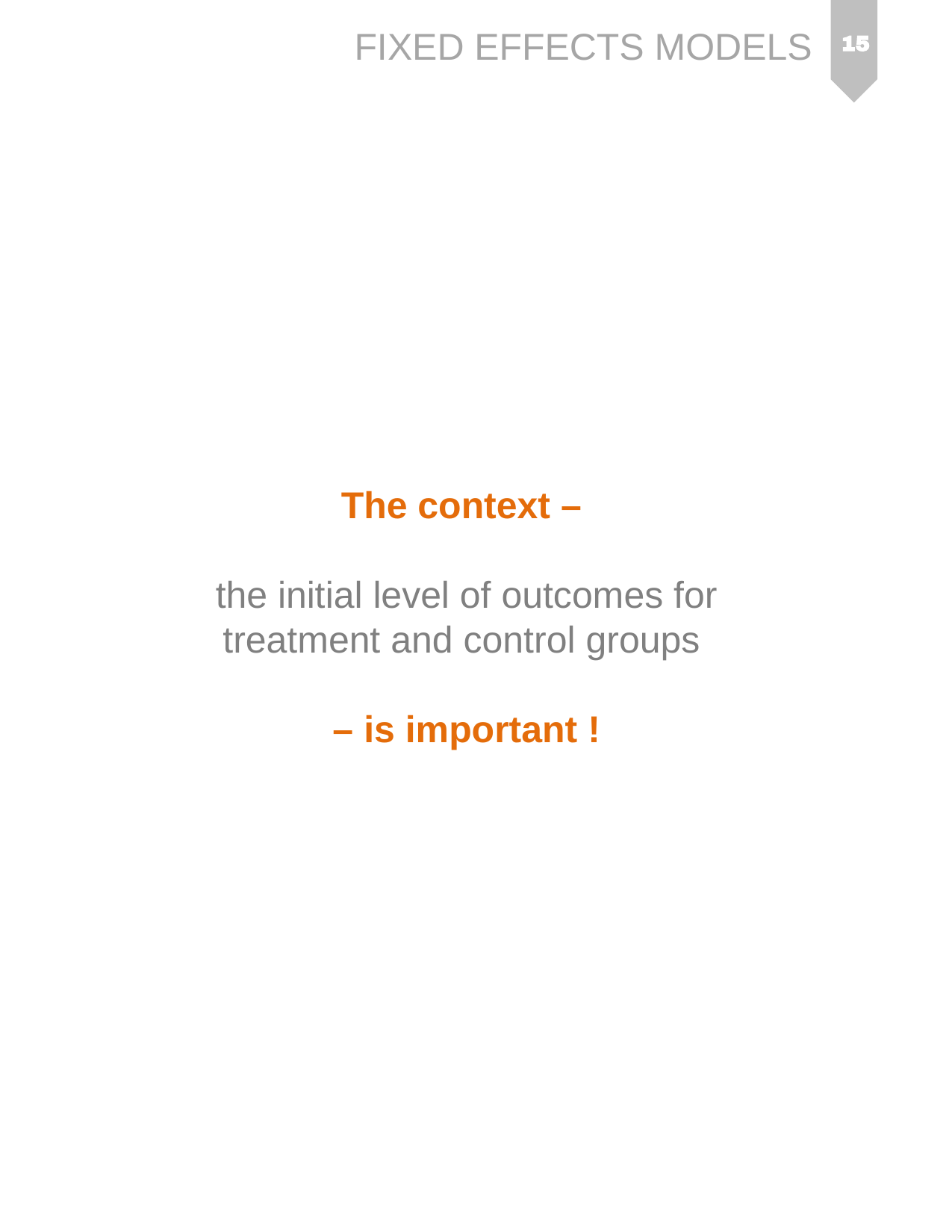

15
The context –

the initial level of outcomes for treatment and control groups

– is important !